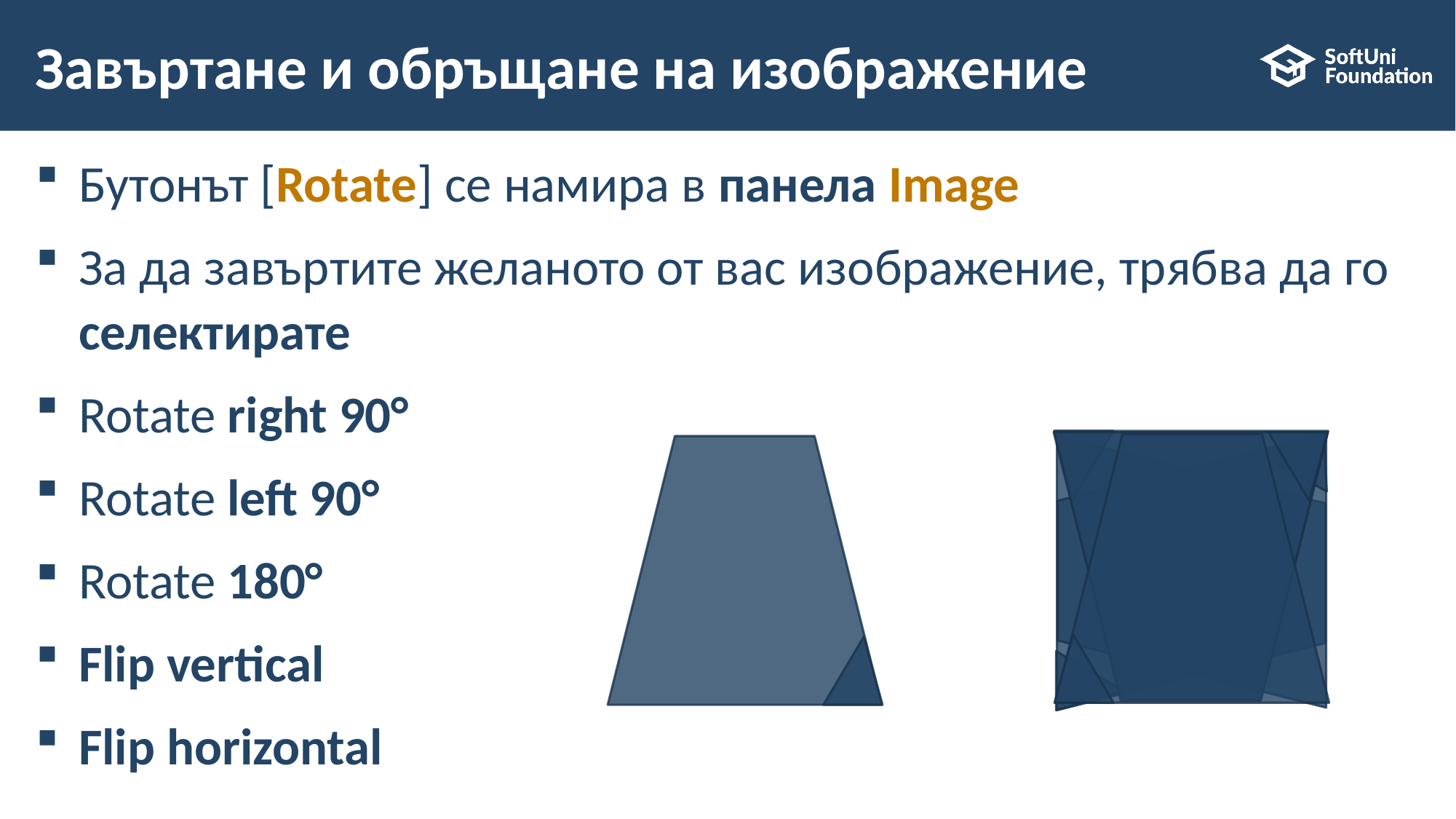

# Завъртане и обръщане на изображение
Бутонът [Rotate] се намира в панела Image
За да завъртите желаното от вас изображение, трябва да го селектирате
Rotate right 90°
Rotate left 90°
Rotate 180°
Flip vertical
Flip horizontal